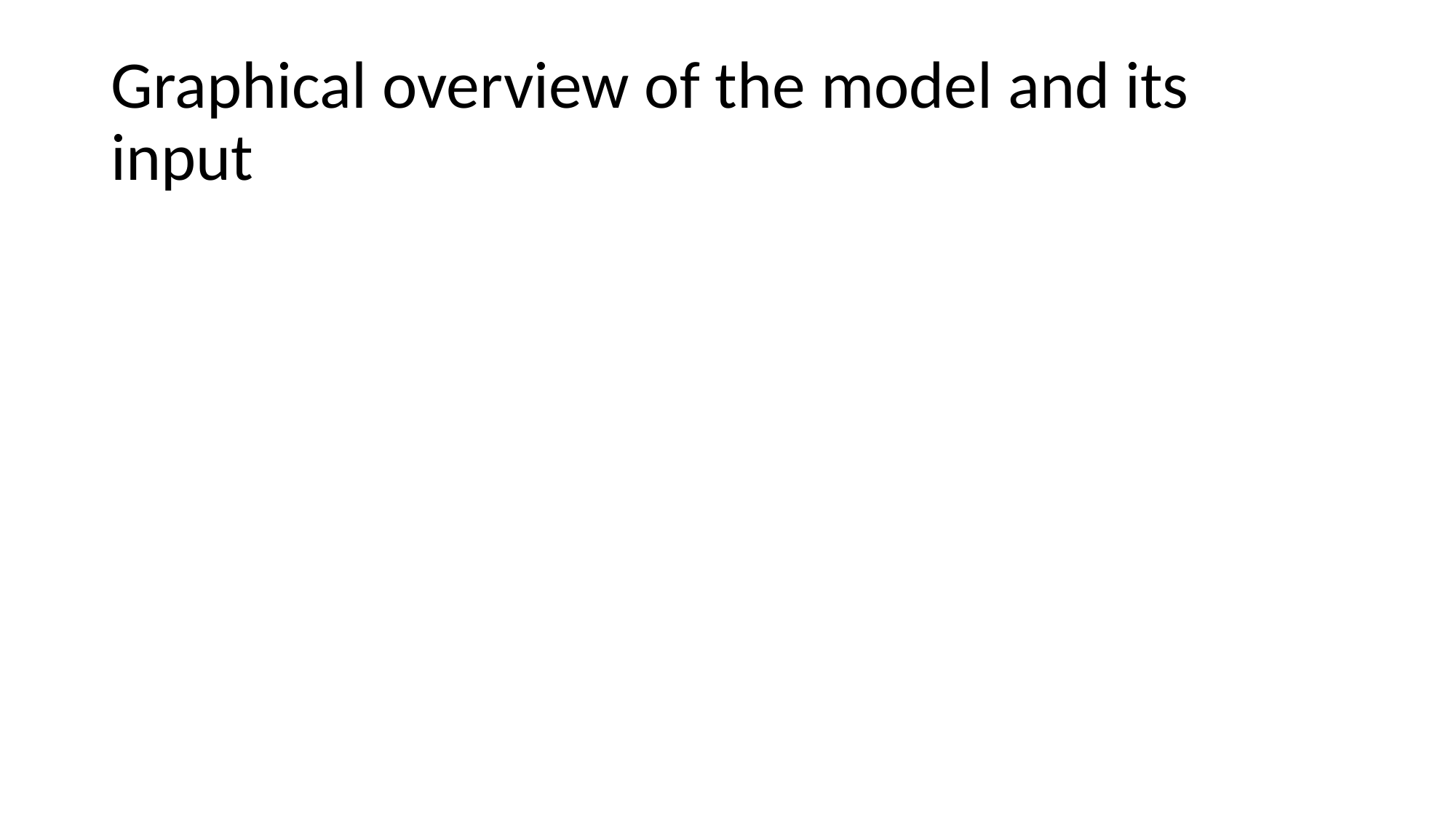

# Graphical overview of the model and its input